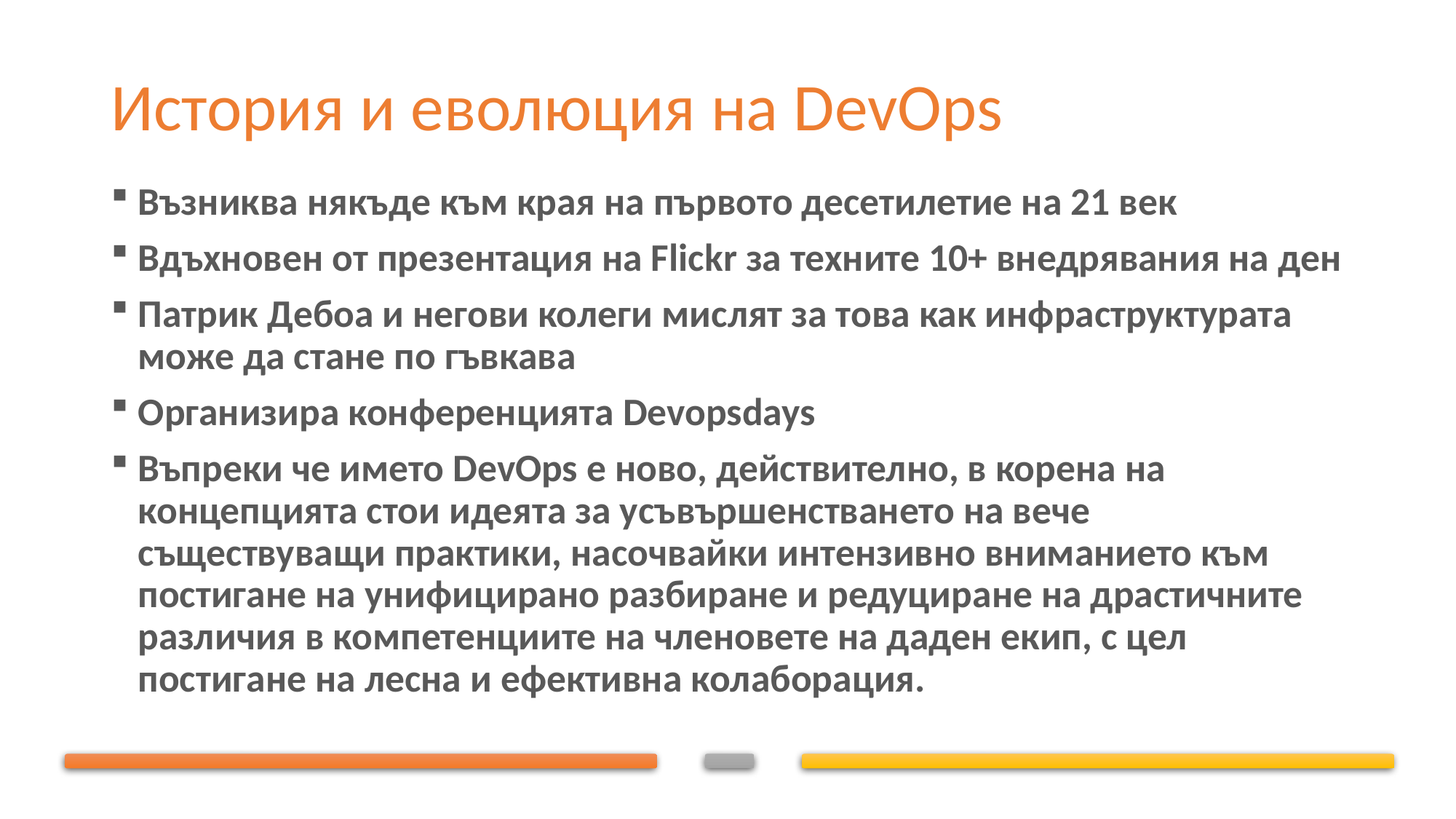

# История и еволюция на DevOps
Възниква някъде към края на първото десетилетие на 21 век
Вдъхновен от презентация на Flickr за техните 10+ внедрявания на ден
Патрик Дебоа и негови колеги мислят за това как инфраструктурата може да стане по гъвкава
Организира конференцията Devopsdays
Въпреки че името DevOps е ново, действително, в корена на концепцията стои идеята за усъвършенстването на вече съществуващи практики, насочвайки интензивно вниманието към постигане на унифицирано разбиране и редуциране на драстичните различия в компетенциите на членовете на даден екип, с цел постигане на лесна и ефективна колаборация.